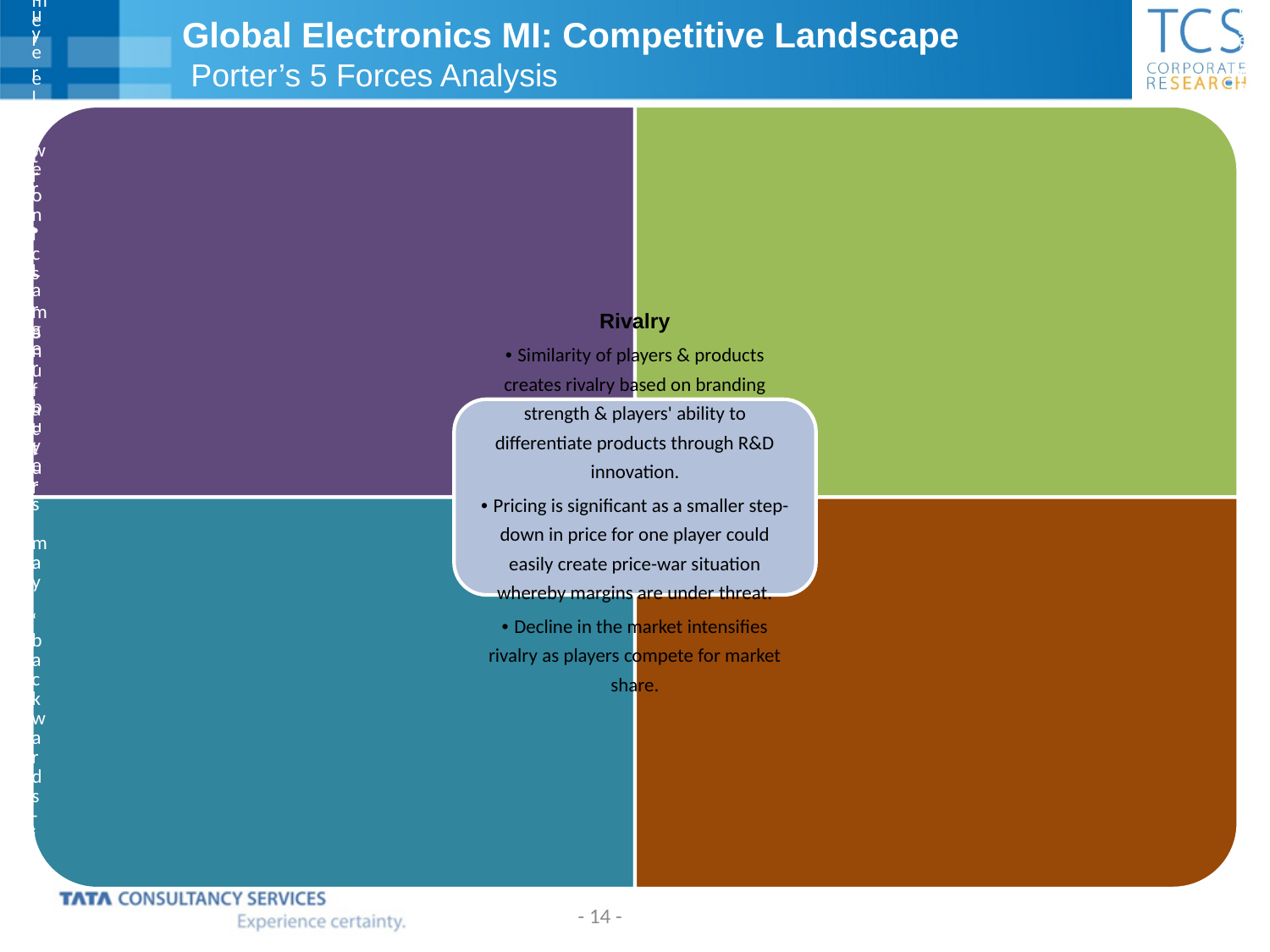

# Global Electronics MI: Competitive Landscape Porter’s 5 Forces Analysis
Rivalry
• Similarity of players & products creates rivalry based on branding strength & players' ability to differentiate products through R&D innovation.
• Pricing is significant as a smaller step-down in price for one player could easily create price-war situation whereby margins are under threat.
• Decline in the market intensifies rivalry as players compete for market share.
- 14 -